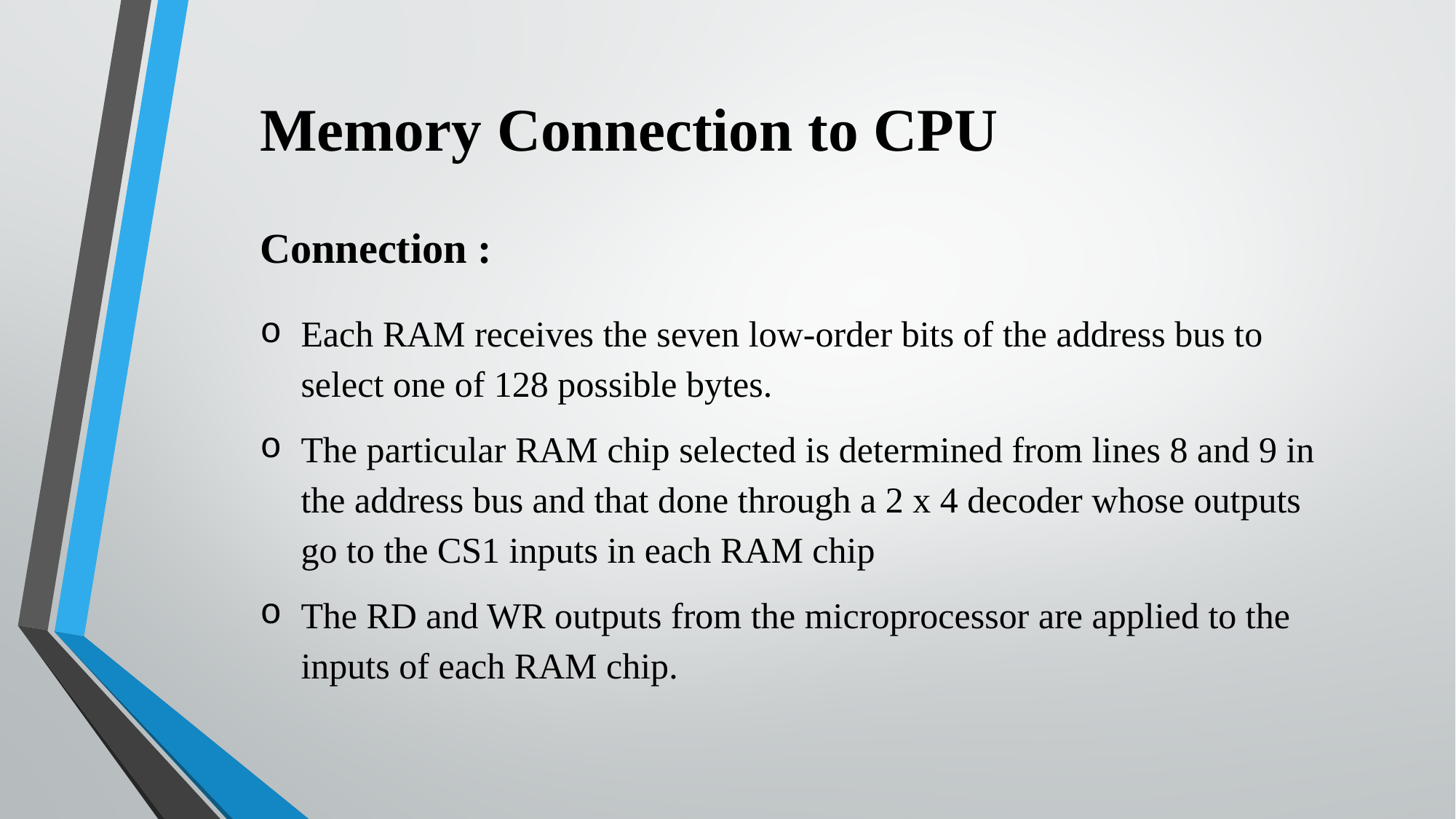

Memory Connection to CPU
Connection :

Each RAM receives the seven low-order bits of the address bus to select one of 128 possible bytes.
The particular RAM chip selected is determined from lines 8 and 9 in the address bus and that done through a 2 x 4 decoder whose outputs go to the CS1 inputs in each RAM chip
The RD and WR outputs from the microprocessor are applied to the inputs of each RAM chip.